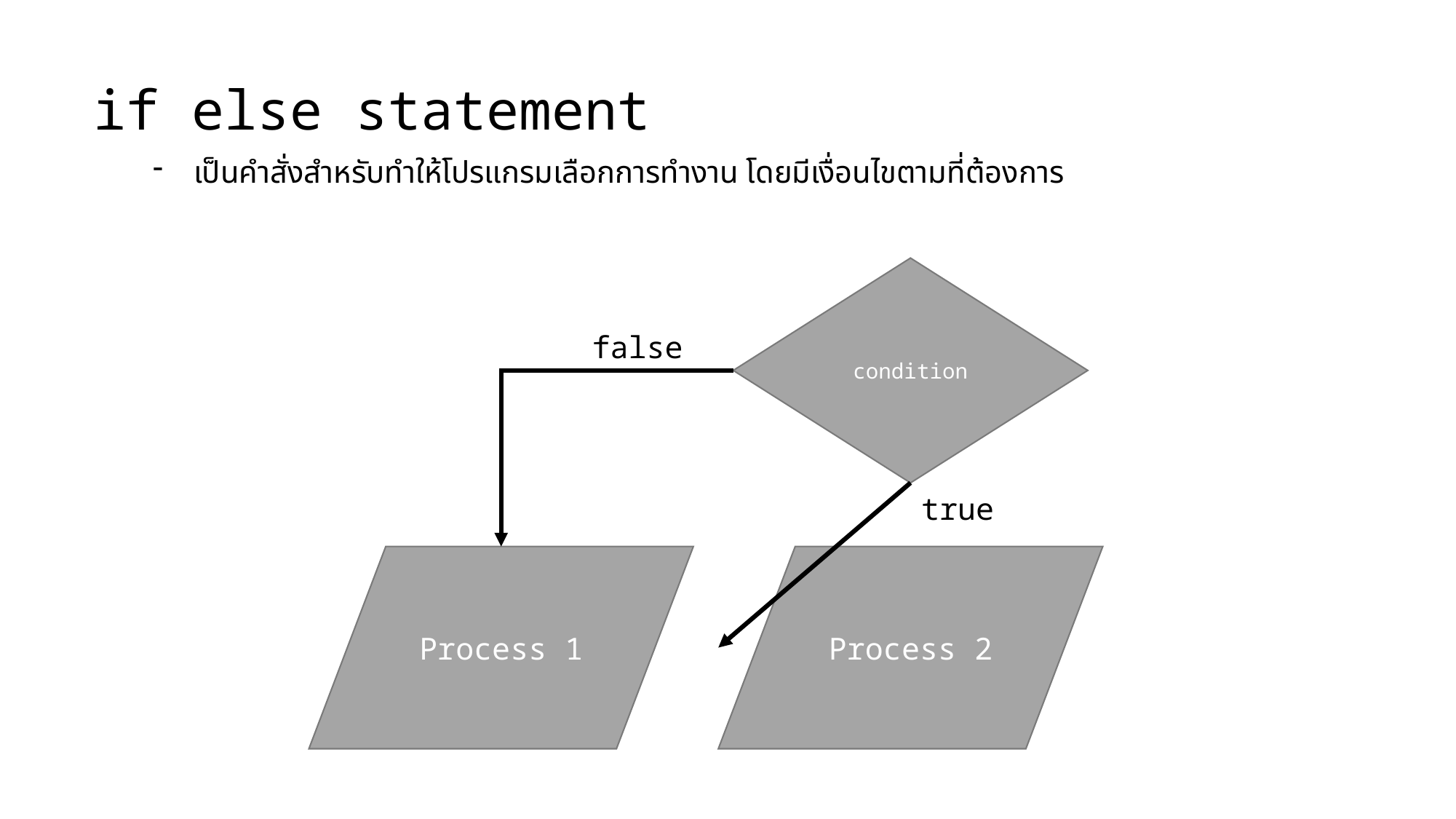

if else statement
เป็นคำสั่งสำหรับทำให้โปรแกรมเลือกการทำงาน โดยมีเงื่อนไขตามที่ต้องการ
condition
Process 1
Process 2
false
true